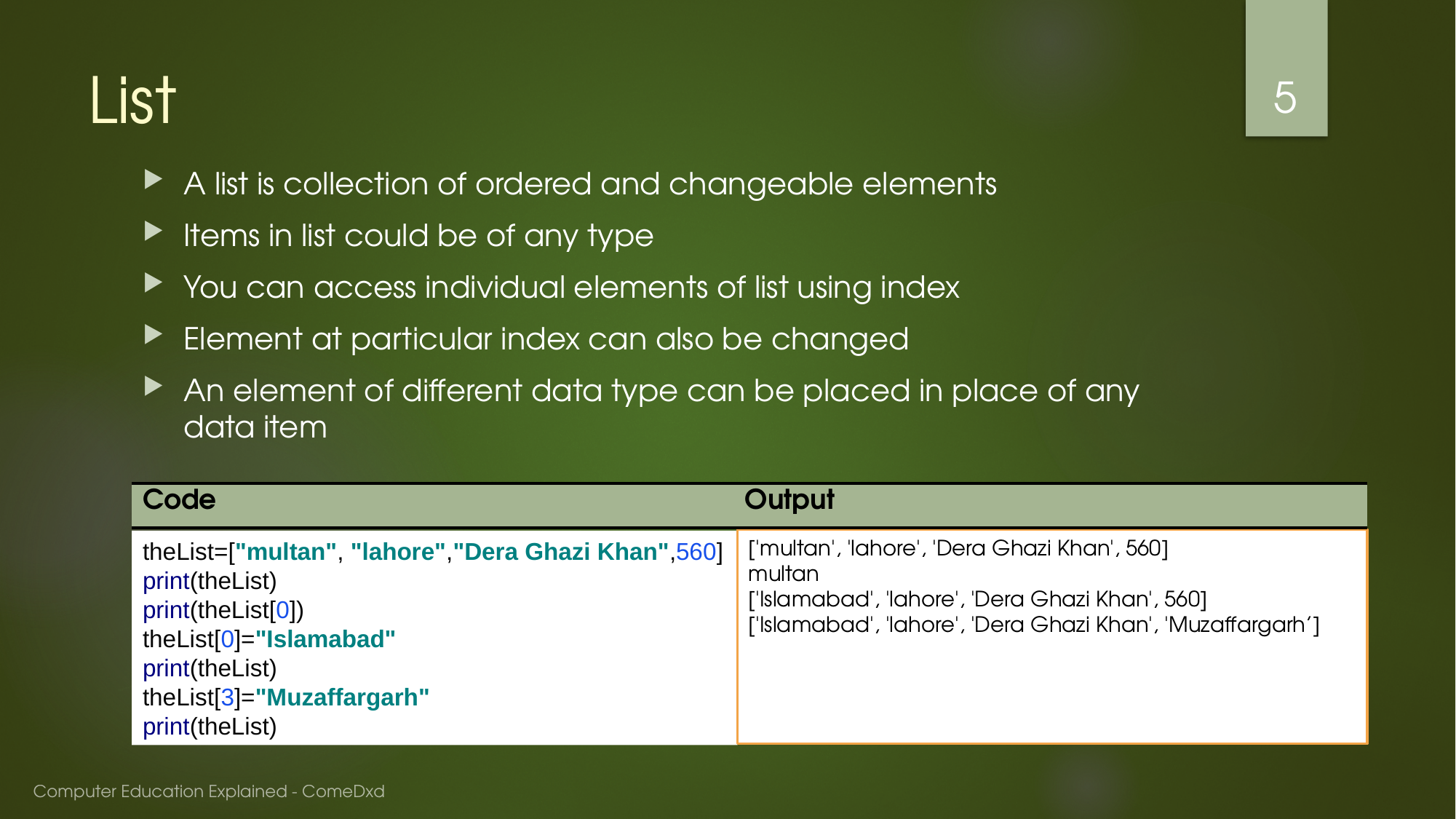

5
# List
A list is collection of ordered and changeable elements
Items in list could be of any type
You can access individual elements of list using index
Element at particular index can also be changed
An element of different data type can be placed in place of any data item

| Code | Output |
| --- | --- |
theList=["multan", "lahore","Dera Ghazi Khan",560]
print(theList)
print(theList[0])
theList[0]="Islamabad"
print(theList)
theList[3]="Muzaffargarh"
print(theList)
['multan', 'lahore', 'Dera Ghazi Khan', 560]
multan
['Islamabad', 'lahore', 'Dera Ghazi Khan', 560]
['Islamabad', 'lahore', 'Dera Ghazi Khan', 'Muzaffargarh’]

Computer Education Explained - ComeDxd